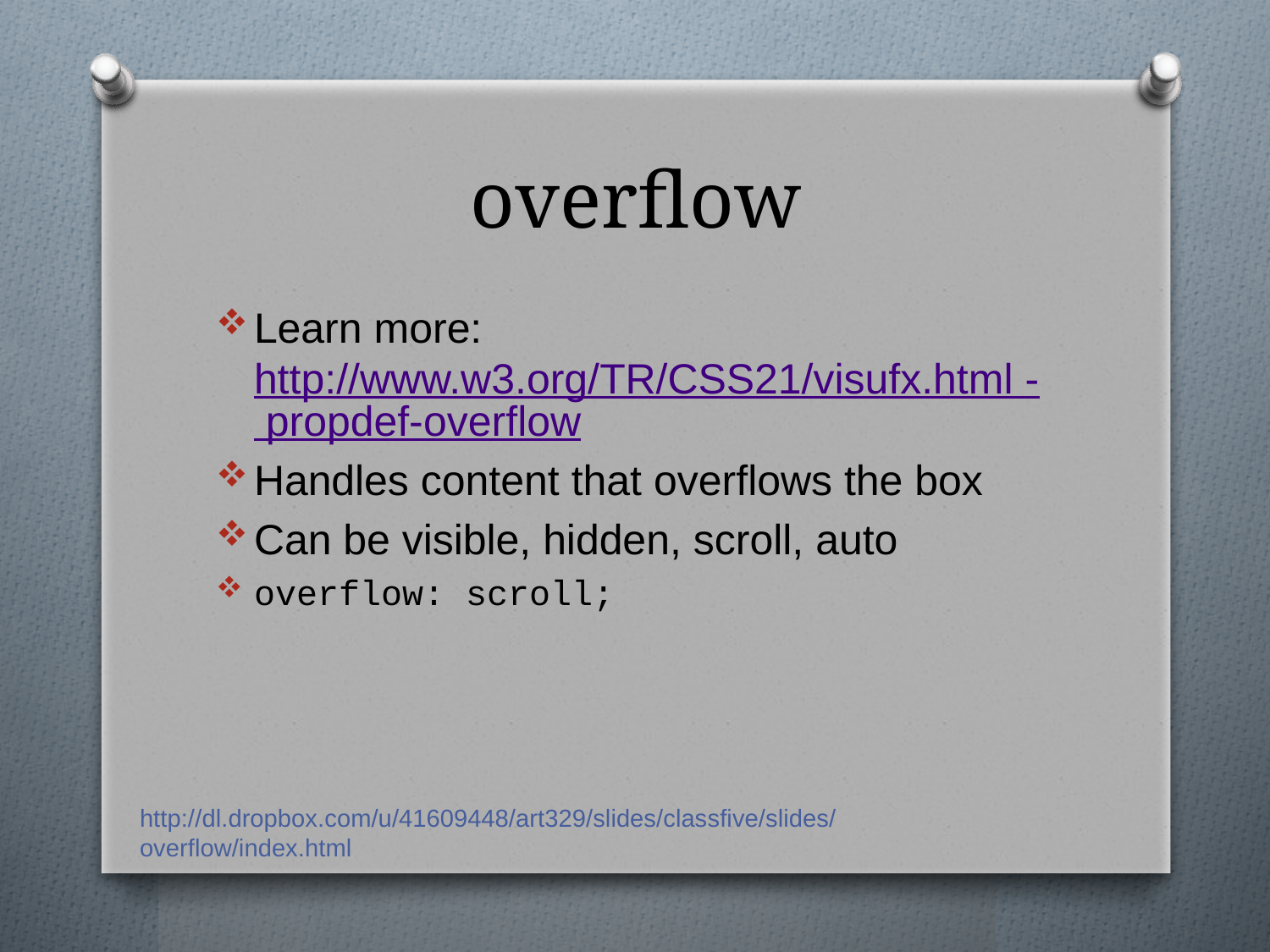

# overflow
Learn more: http://www.w3.org/TR/CSS21/visufx.html - propdef-overflow
Handles content that overflows the box
Can be visible, hidden, scroll, auto
overflow: scroll;
http://dl.dropbox.com/u/41609448/art329/slides/classfive/slides/overflow/index.html